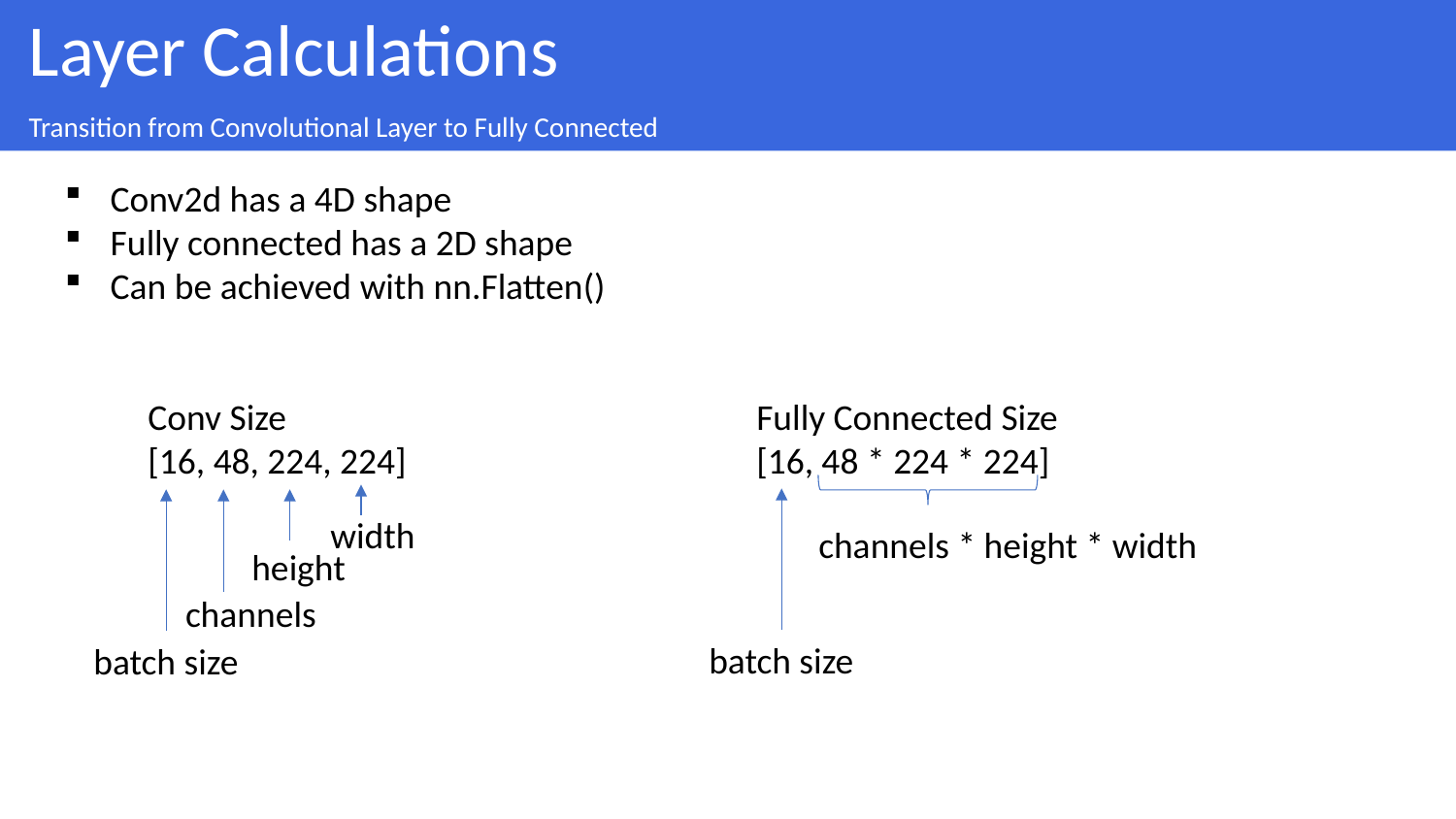

Layer Calculations
Transition from Convolutional Layer to Fully Connected
Conv2d has a 4D shape
Fully connected has a 2D shape
Can be achieved with nn.Flatten()

Conv Size
[16, 48, 224, 224]
Fully Connected Size
[16, 48 * 224 * 224]
width
channels * height * width
height
channels
batch size
batch size